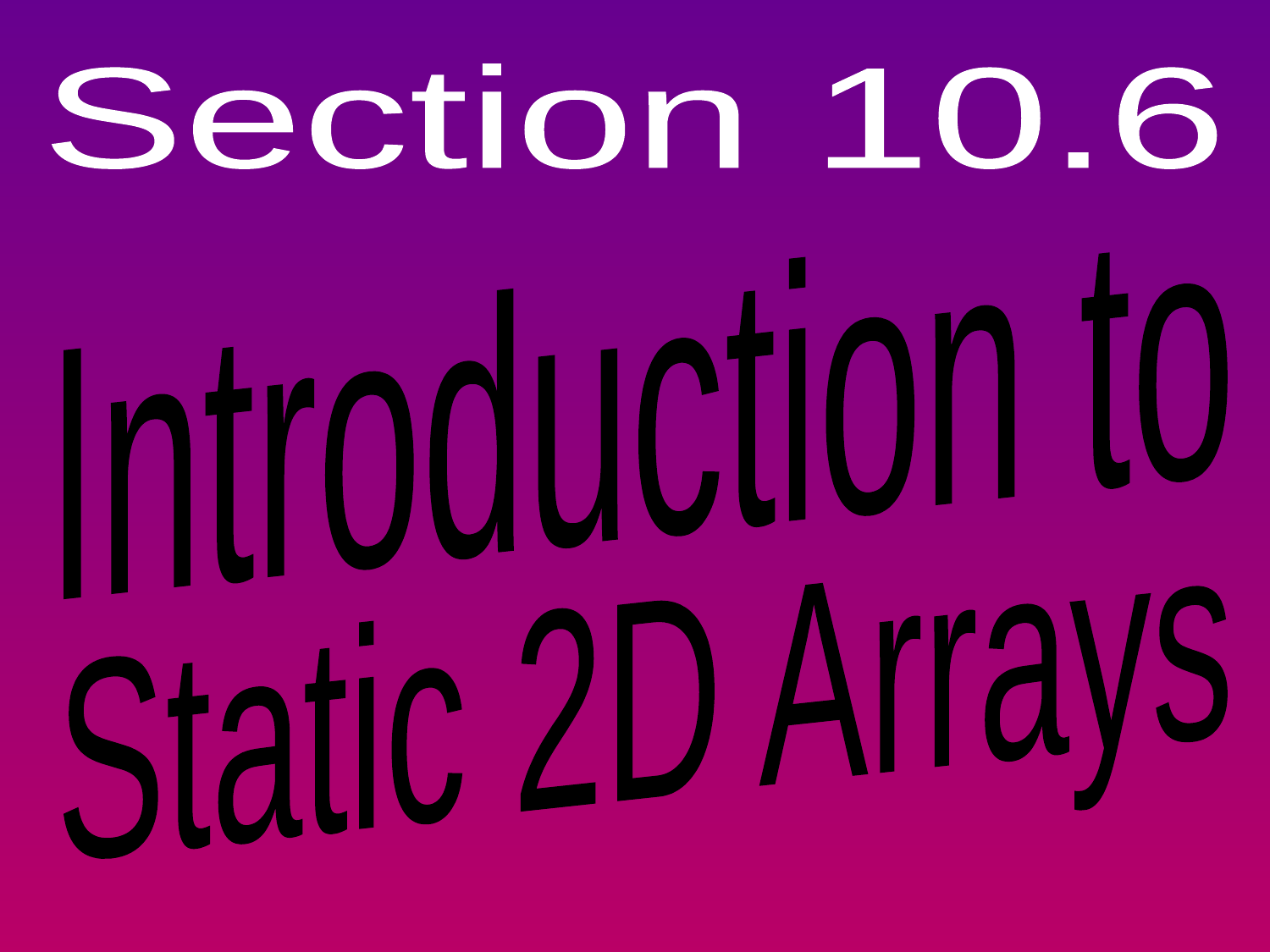

Section 10.6
Introduction to
Static 2D Arrays